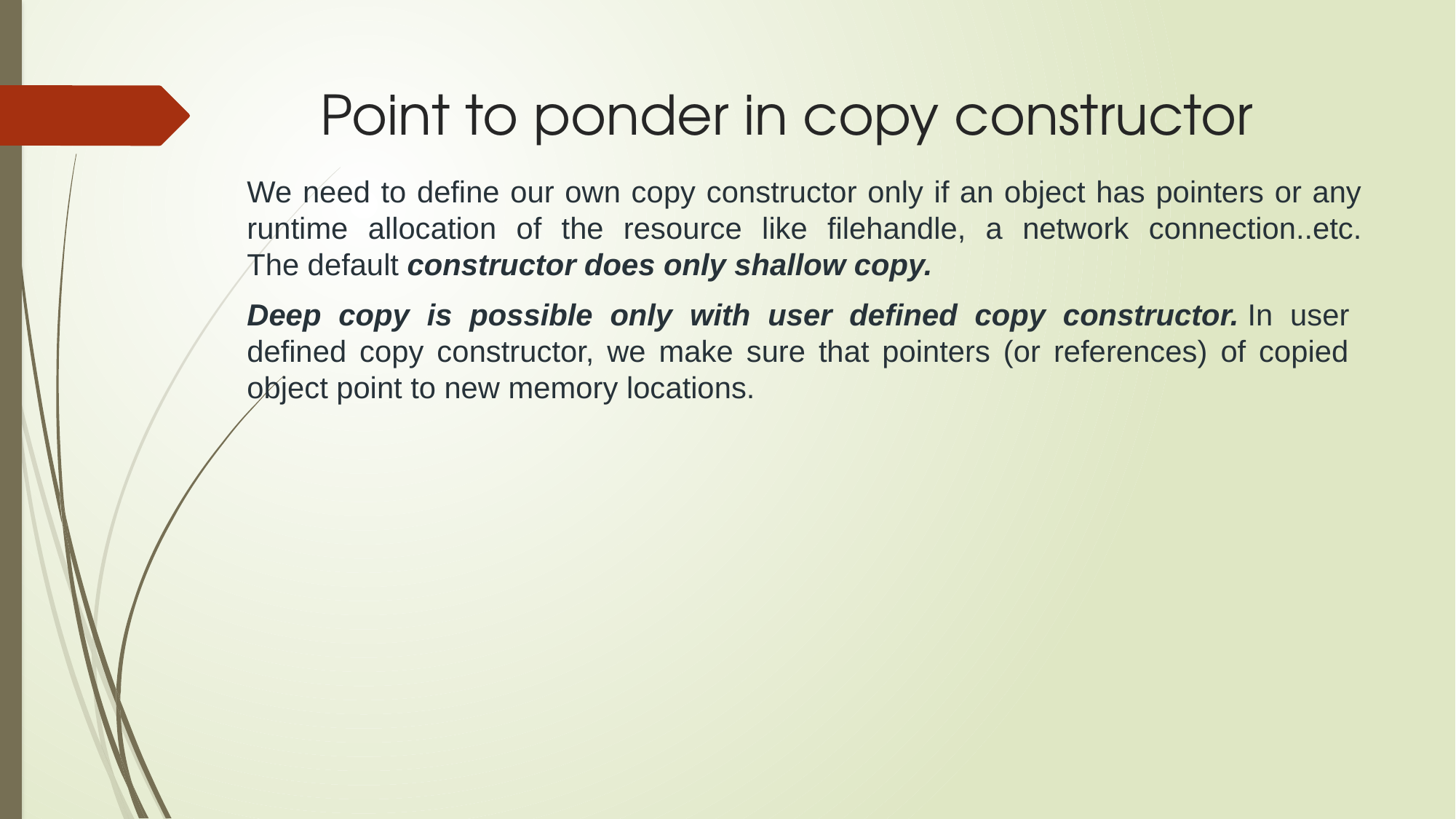

# Point to ponder in copy constructor
We need to define our own copy constructor only if an object has pointers or any runtime allocation of the resource like filehandle, a network connection..etc.
The default constructor does only shallow copy.
Deep copy is possible only with user defined copy constructor. In user defined copy constructor, we make sure that pointers (or references) of copied object point to new memory locations.